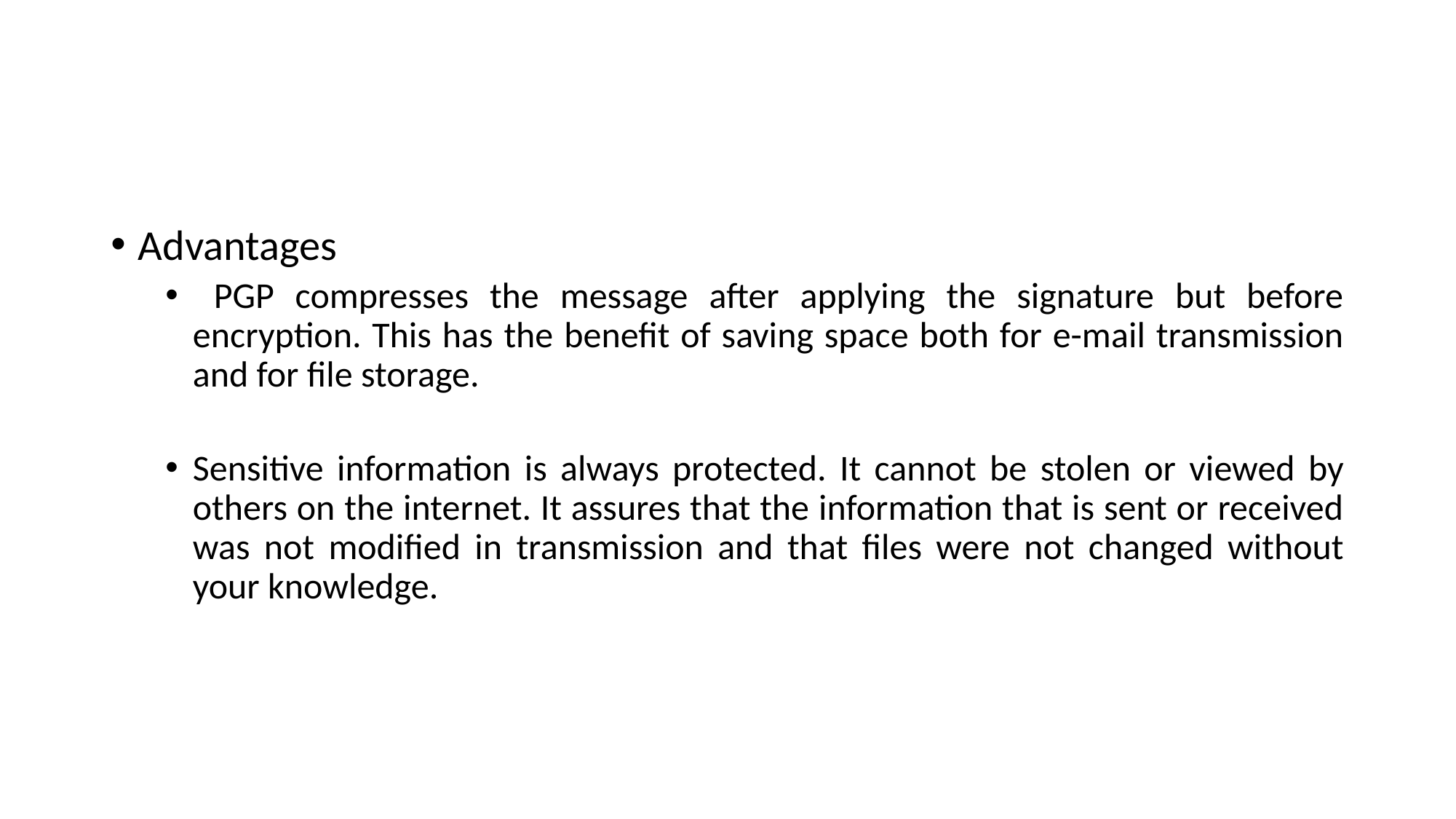

#
Advantages
 PGP compresses the message after applying the signature but before encryption. This has the benefit of saving space both for e-mail transmission and for file storage.

Sensitive information is always protected. It cannot be stolen or viewed by others on the internet. It assures that the information that is sent or received was not modified in transmission and that files were not changed without your knowledge.